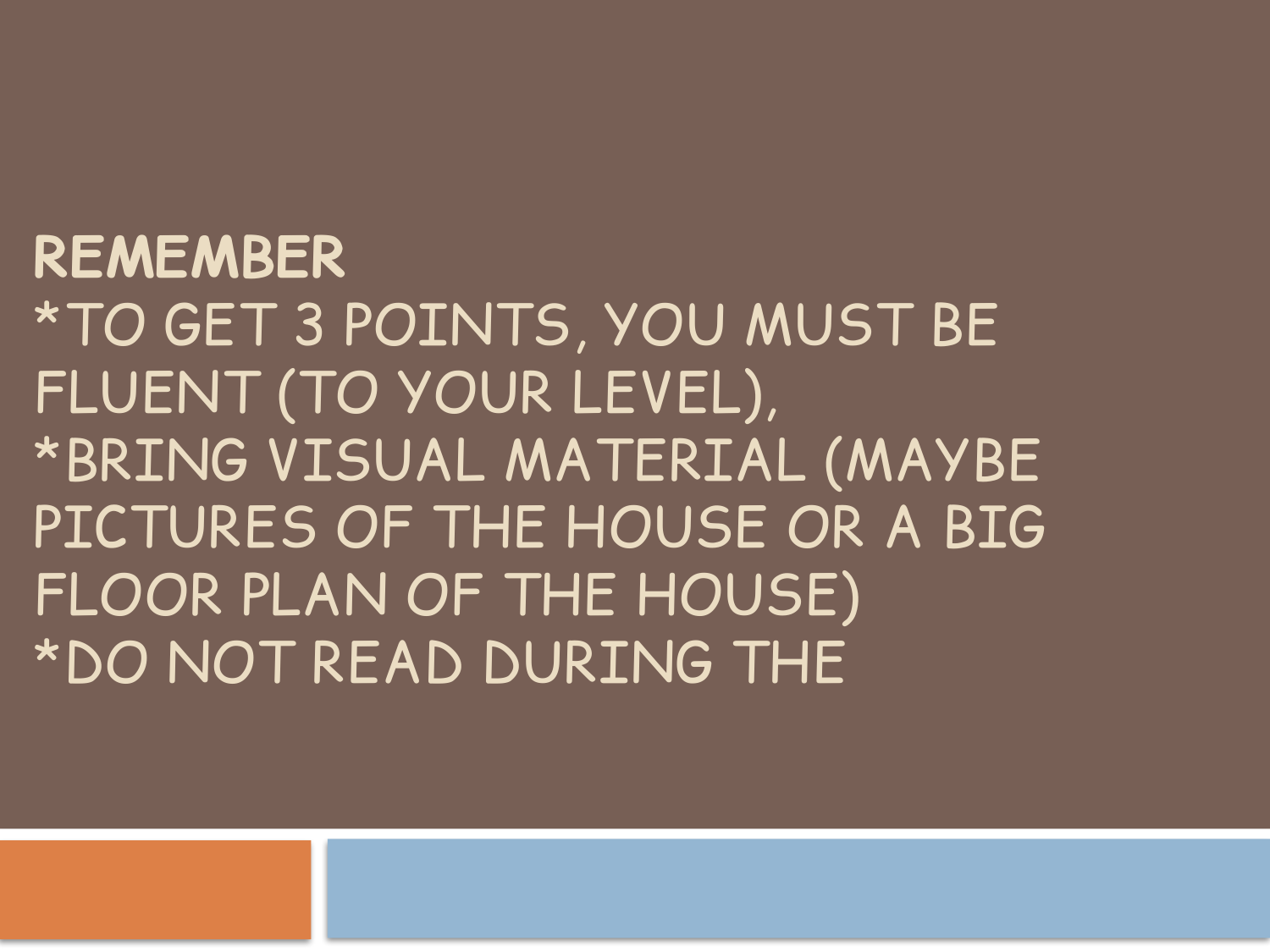

# Remember *to get 3 points, you must be fluent (to your level), *bring visual material (maybe pictures of the house or a big floor plan of the house) *do not read during the